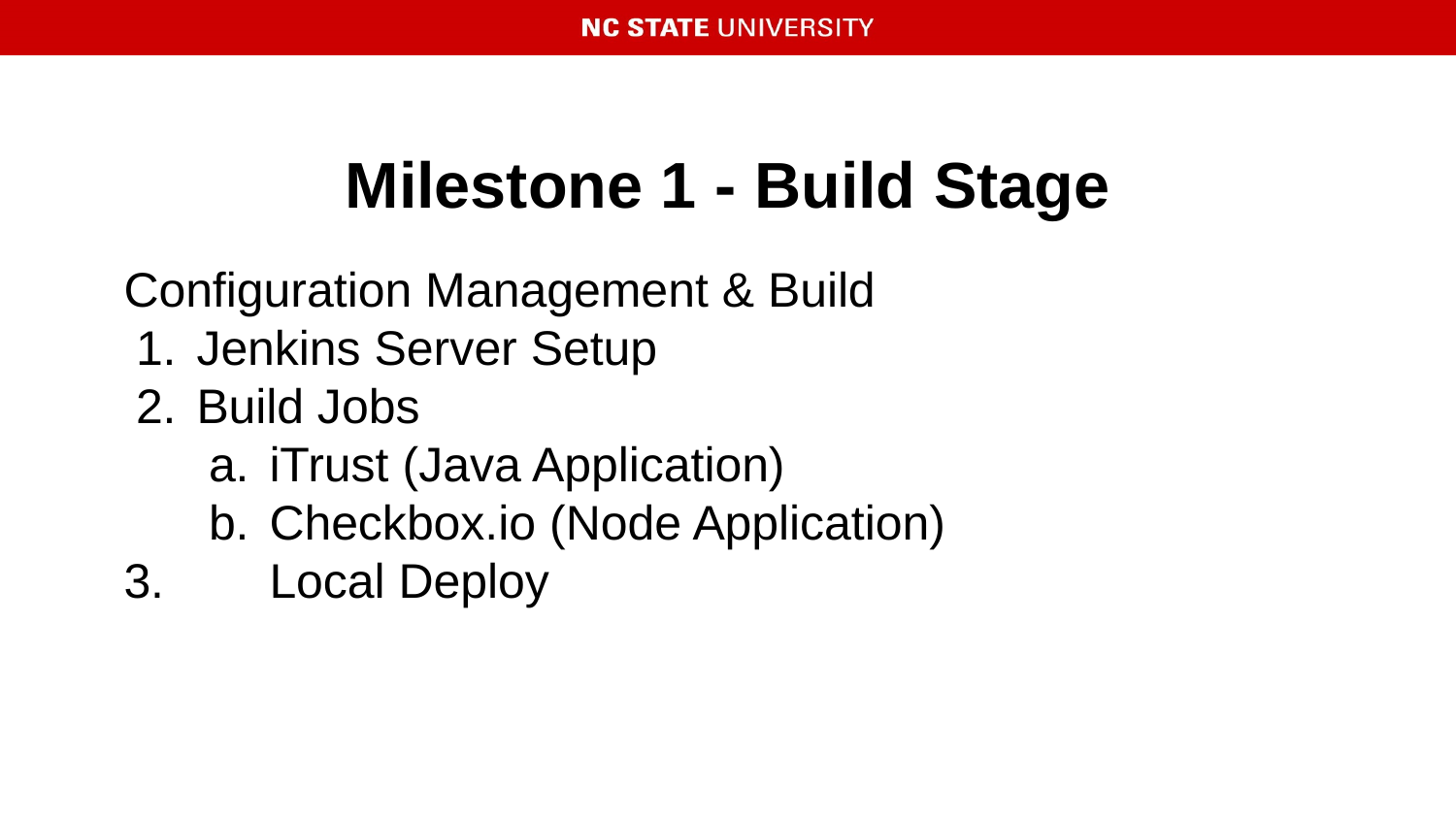

# Milestone 1 - Build Stage
Configuration Management & Build
Jenkins Server Setup
Build Jobs
iTrust (Java Application)
Checkbox.io (Node Application)
3. 	Local Deploy